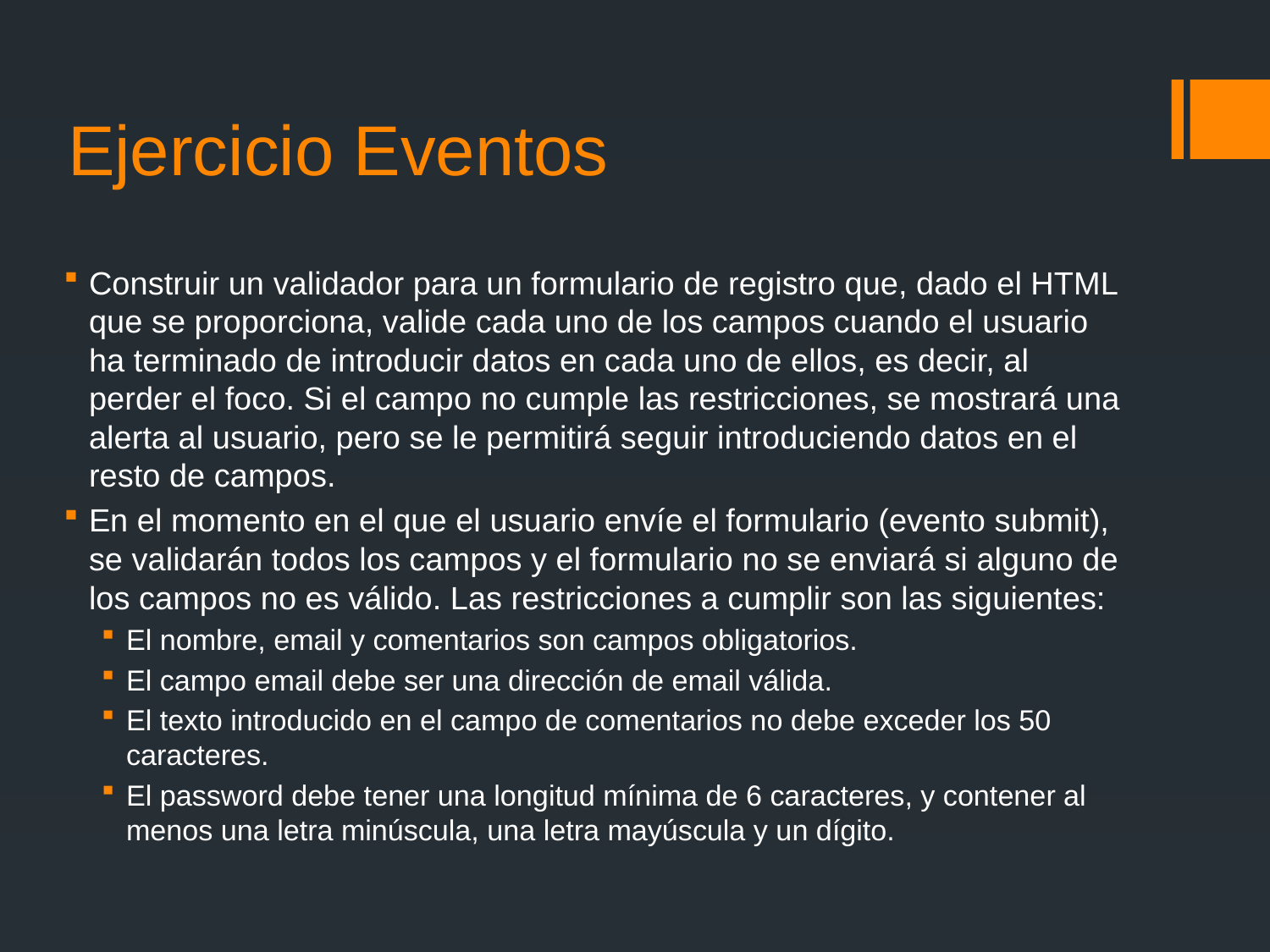

# Ejercicio Eventos
Construir un validador para un formulario de registro que, dado el HTML que se proporciona, valide cada uno de los campos cuando el usuario ha terminado de introducir datos en cada uno de ellos, es decir, al perder el foco. Si el campo no cumple las restricciones, se mostrará una alerta al usuario, pero se le permitirá seguir introduciendo datos en el resto de campos.
En el momento en el que el usuario envíe el formulario (evento submit), se validarán todos los campos y el formulario no se enviará si alguno de los campos no es válido. Las restricciones a cumplir son las siguientes:
El nombre, email y comentarios son campos obligatorios.
El campo email debe ser una dirección de email válida.
El texto introducido en el campo de comentarios no debe exceder los 50 caracteres.
El password debe tener una longitud mínima de 6 caracteres, y contener al menos una letra minúscula, una letra mayúscula y un dígito.